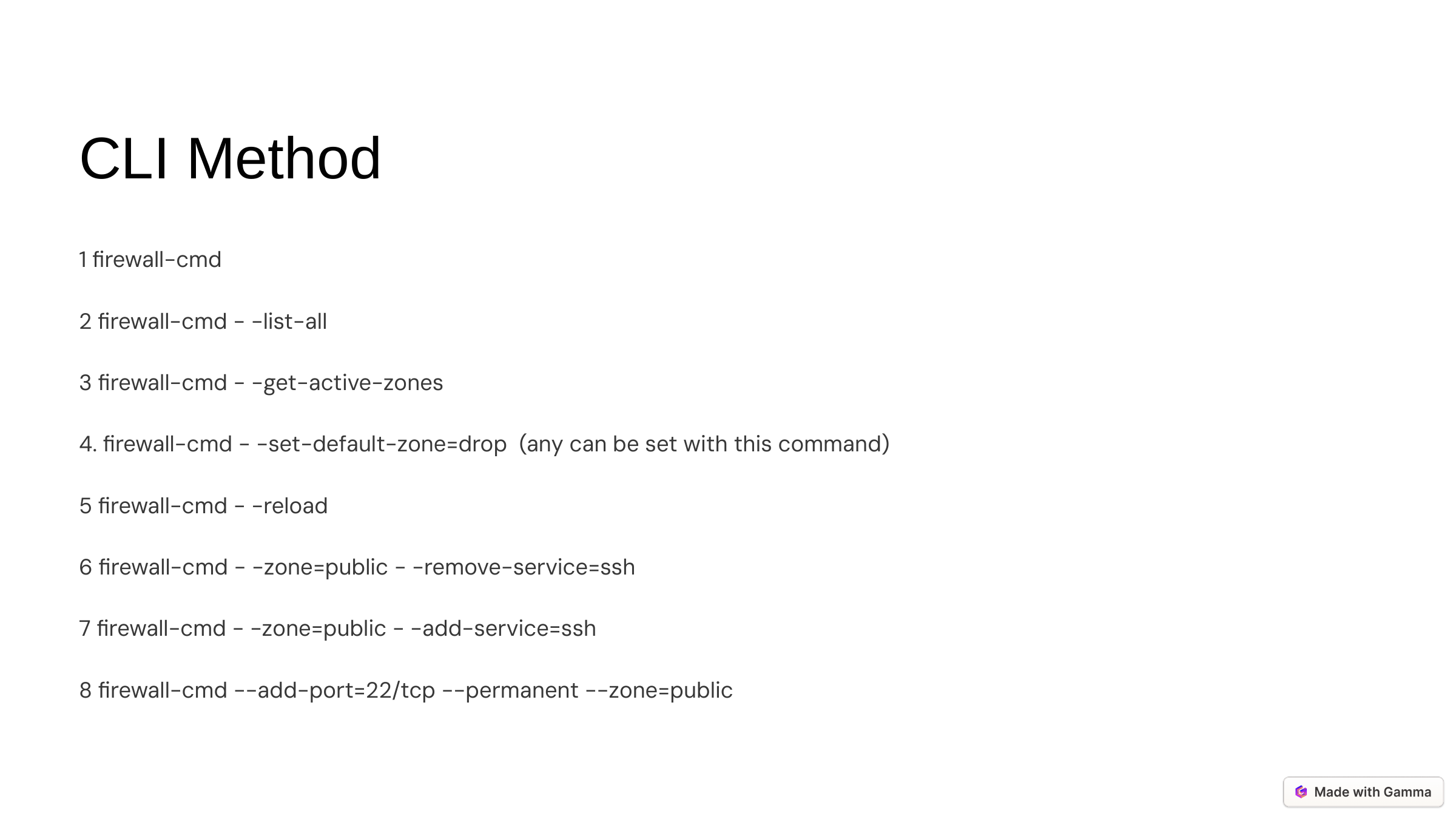

CLI Method
1 firewall-cmd
2 firewall-cmd - -list-all
3 firewall-cmd - -get-active-zones
4. firewall-cmd - -set-default-zone=drop  (any can be set with this command)
5 firewall-cmd - -reload
6 firewall-cmd - -zone=public - -remove-service=ssh
7 firewall-cmd - -zone=public - -add-service=ssh
8 firewall-cmd --add-port=22/tcp --permanent --zone=public